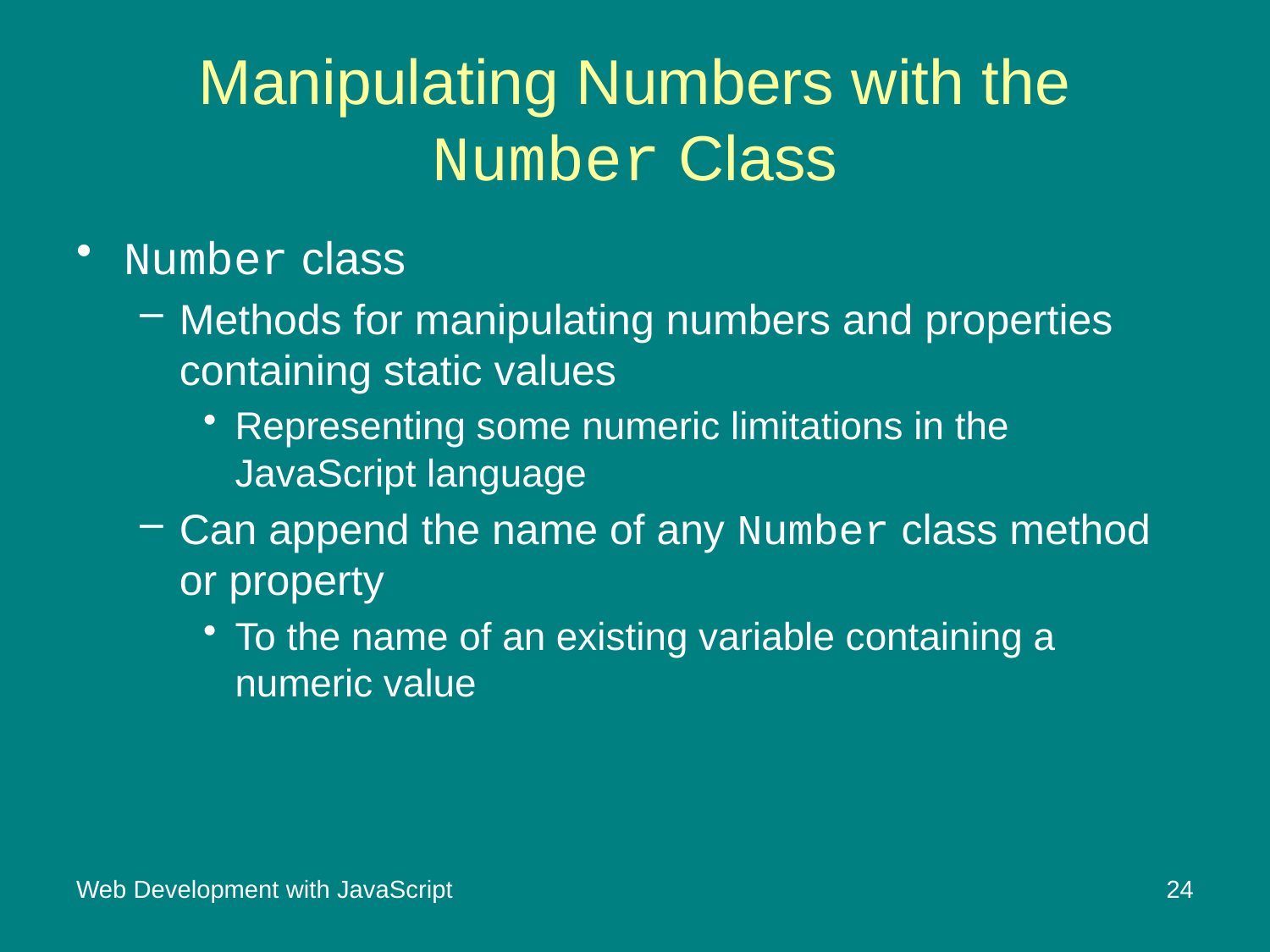

# Manipulating Numbers with the Number Class
Number class
Methods for manipulating numbers and properties containing static values
Representing some numeric limitations in the JavaScript language
Can append the name of any Number class method or property
To the name of an existing variable containing a numeric value

Web Development with JavaScript
24